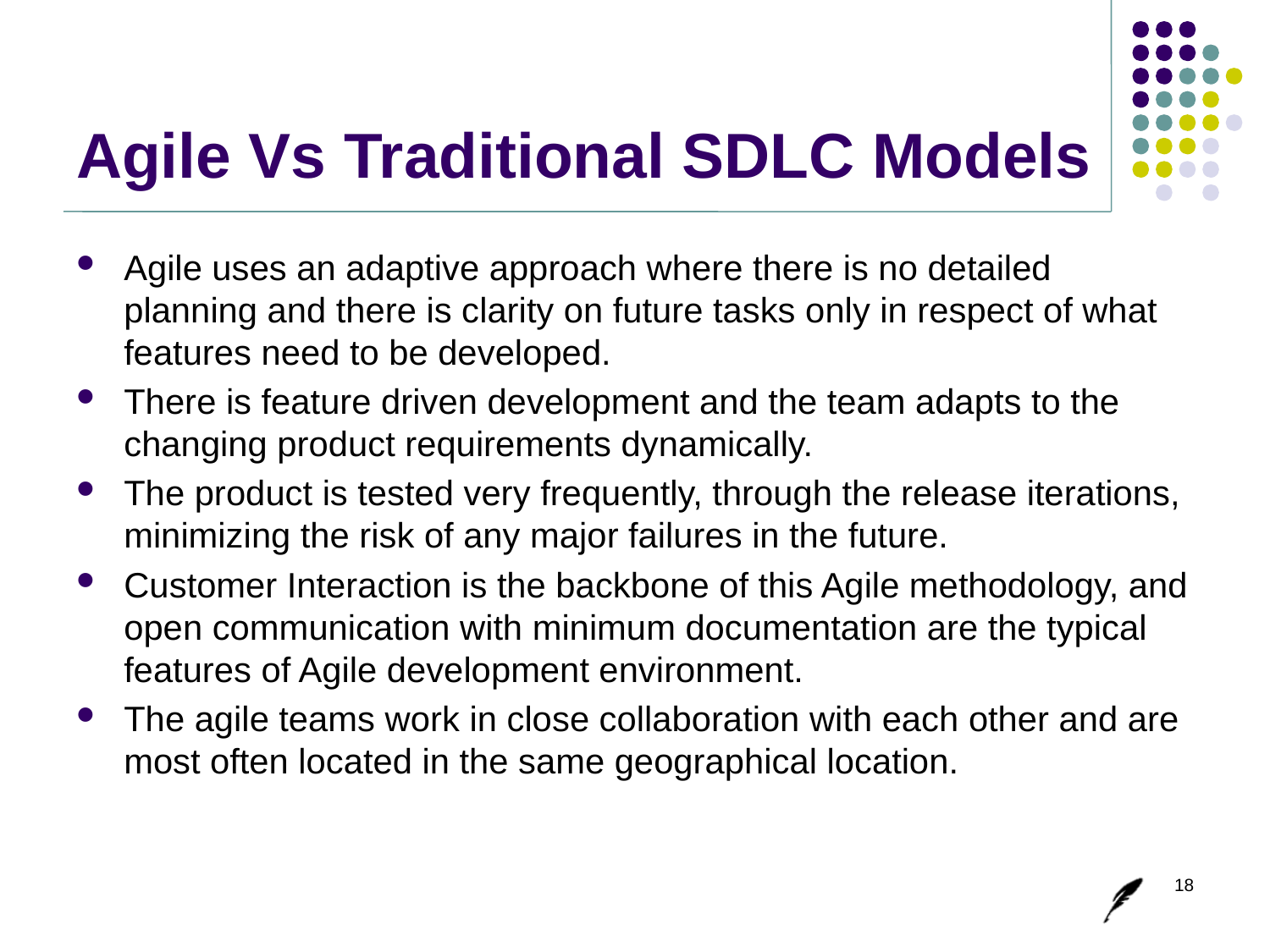

# Agile Vs Traditional SDLC Models
Agile uses an adaptive approach where there is no detailed planning and there is clarity on future tasks only in respect of what features need to be developed.
There is feature driven development and the team adapts to the changing product requirements dynamically.
The product is tested very frequently, through the release iterations, minimizing the risk of any major failures in the future.
Customer Interaction is the backbone of this Agile methodology, and open communication with minimum documentation are the typical features of Agile development environment.
The agile teams work in close collaboration with each other and are most often located in the same geographical location.

18